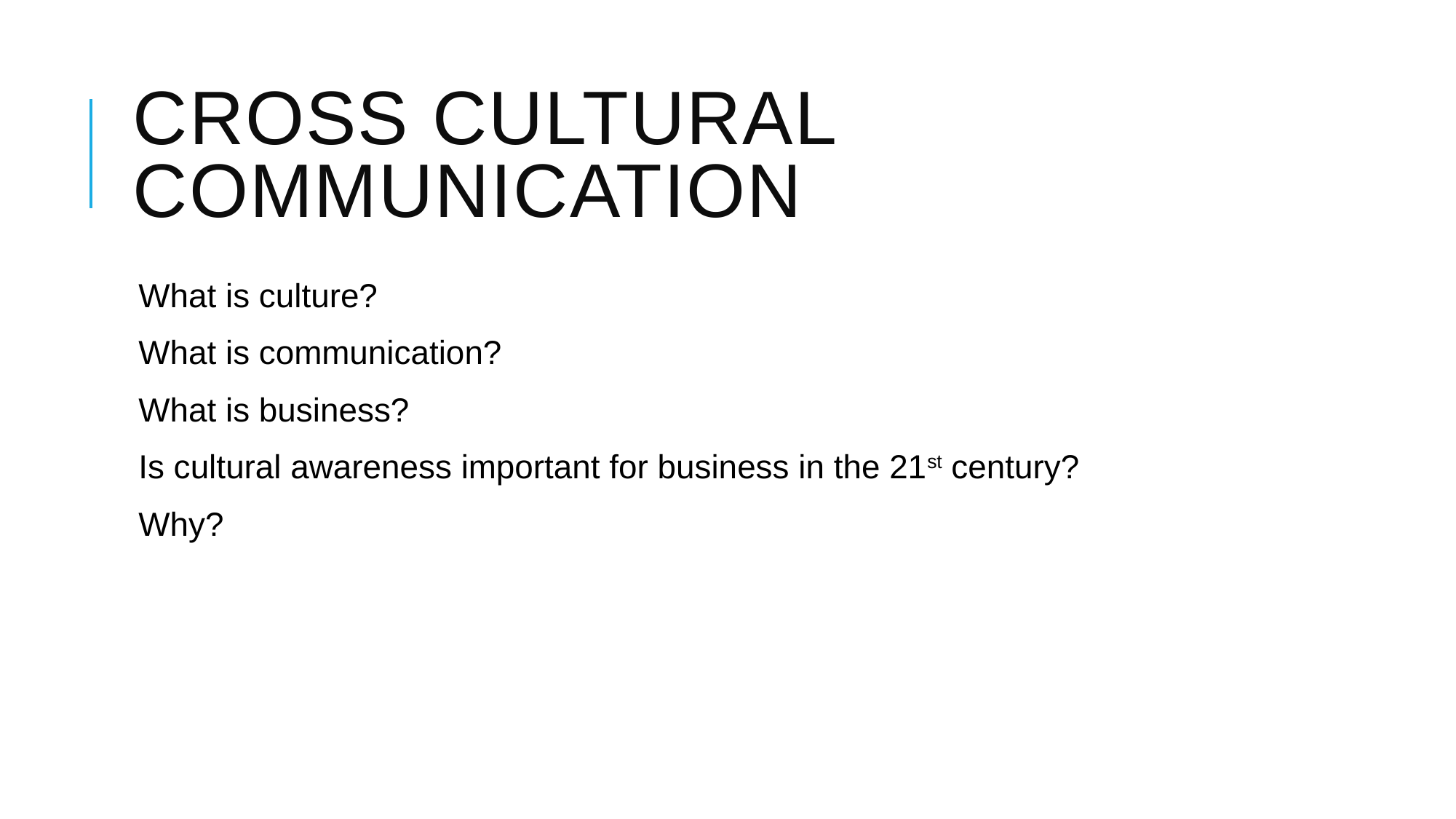

# Cross cultural communication
What is culture?
What is communication?
What is business?
Is cultural awareness important for business in the 21st century?
Why?